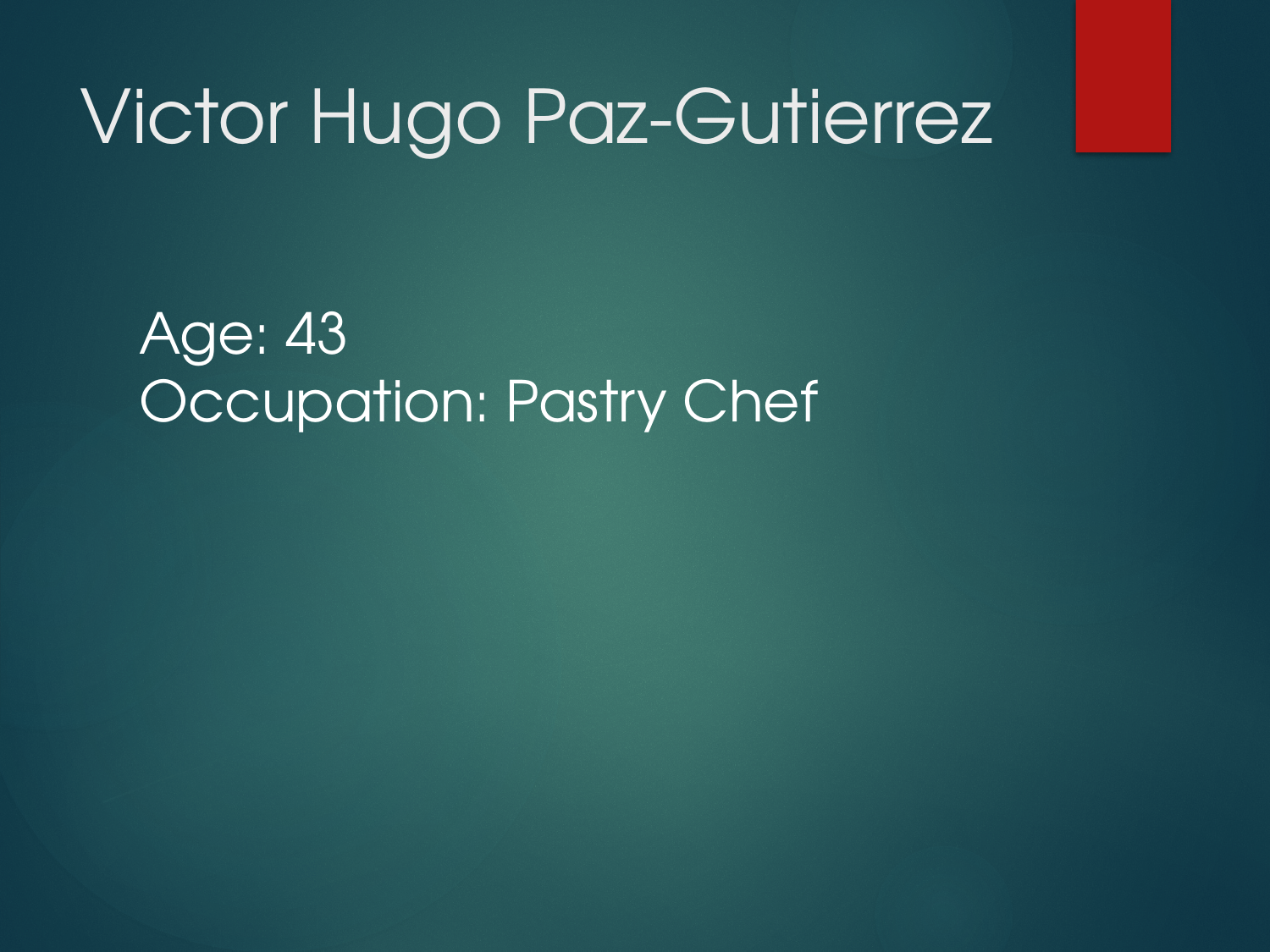

# Victor Hugo Paz-Gutierrez

Age: 43
Occupation: Pastry Chef